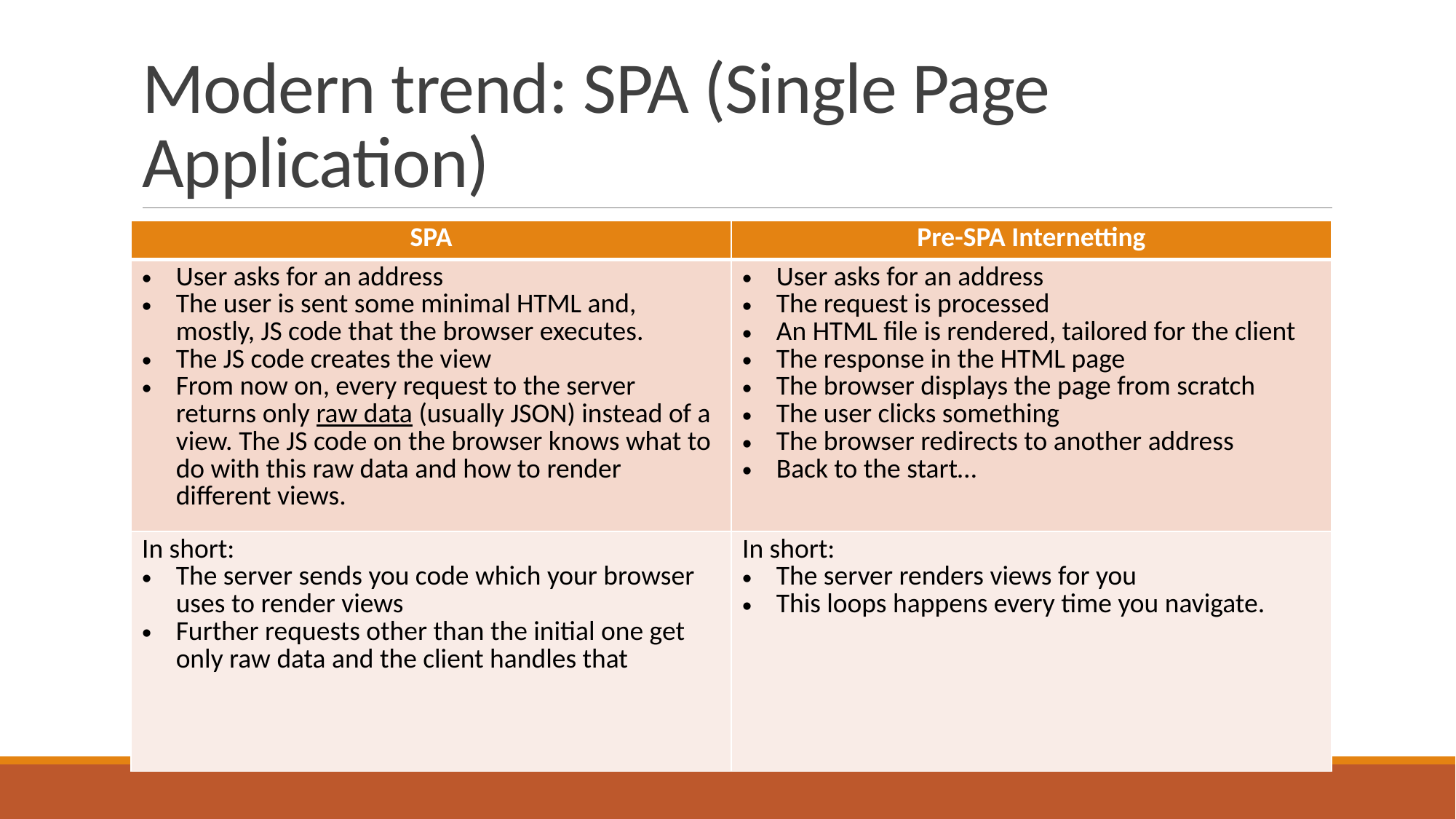

# Modern trend: SPA (Single Page Application)
| SPA | Pre-SPA Internetting |
| --- | --- |
| User asks for an address The user is sent some minimal HTML and, mostly, JS code that the browser executes. The JS code creates the view From now on, every request to the server returns only raw data (usually JSON) instead of a view. The JS code on the browser knows what to do with this raw data and how to render different views. | User asks for an address The request is processed An HTML file is rendered, tailored for the client The response in the HTML page The browser displays the page from scratch The user clicks something The browser redirects to another address Back to the start… |
| In short: The server sends you code which your browser uses to render views Further requests other than the initial one get only raw data and the client handles that | In short: The server renders views for you This loops happens every time you navigate. |